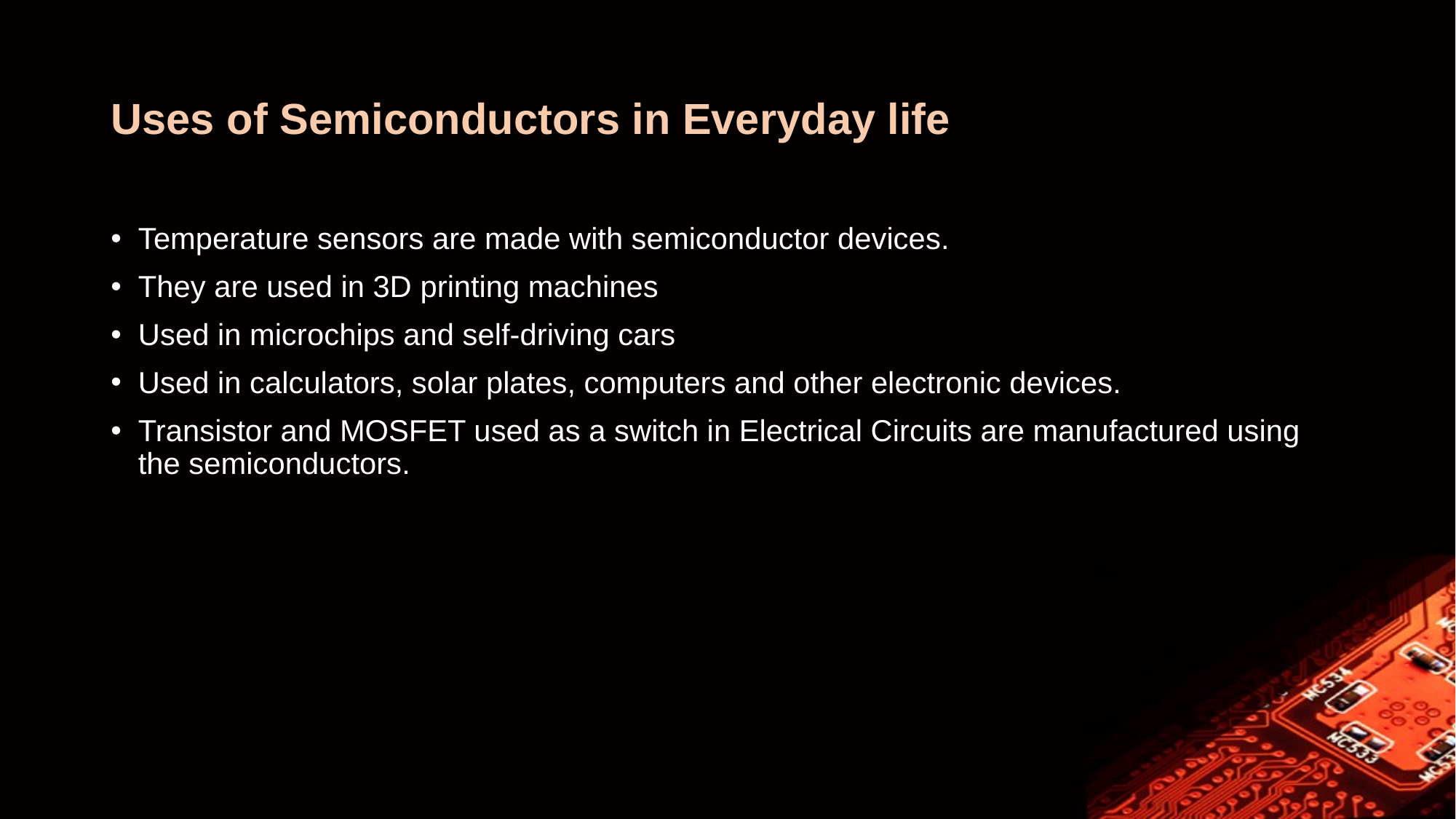

# Uses of Semiconductors in Everyday life
Temperature sensors are made with semiconductor devices.
They are used in 3D printing machines
Used in microchips and self-driving cars
Used in calculators, solar plates, computers and other electronic devices.
Transistor and MOSFET used as a switch in Electrical Circuits are manufactured using the semiconductors.